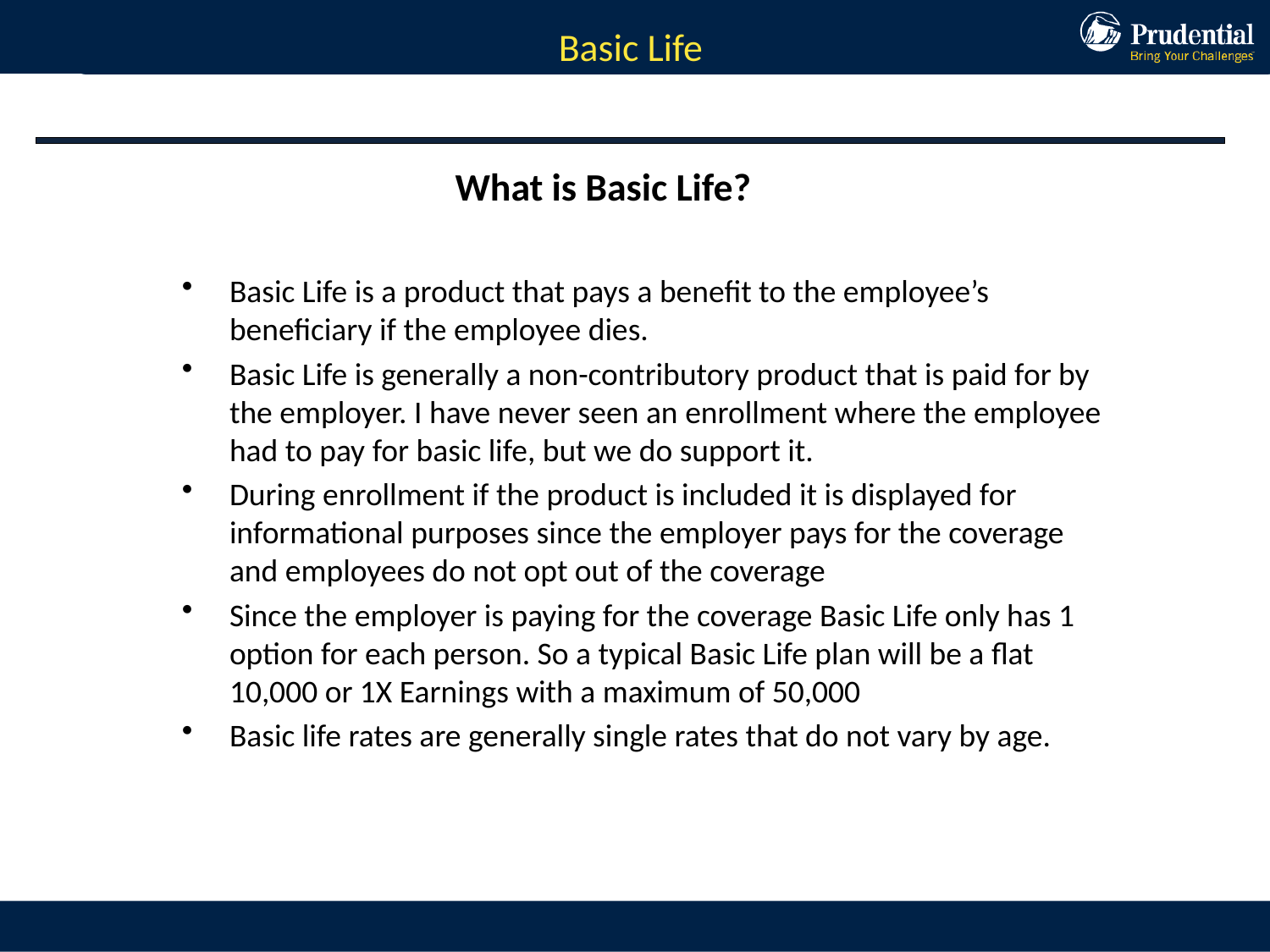

# Basic Life
What is Basic Life?
Basic Life is a product that pays a benefit to the employee’s beneficiary if the employee dies.
Basic Life is generally a non-contributory product that is paid for by the employer. I have never seen an enrollment where the employee had to pay for basic life, but we do support it.
During enrollment if the product is included it is displayed for informational purposes since the employer pays for the coverage and employees do not opt out of the coverage
Since the employer is paying for the coverage Basic Life only has 1 option for each person. So a typical Basic Life plan will be a flat 10,000 or 1X Earnings with a maximum of 50,000
Basic life rates are generally single rates that do not vary by age.